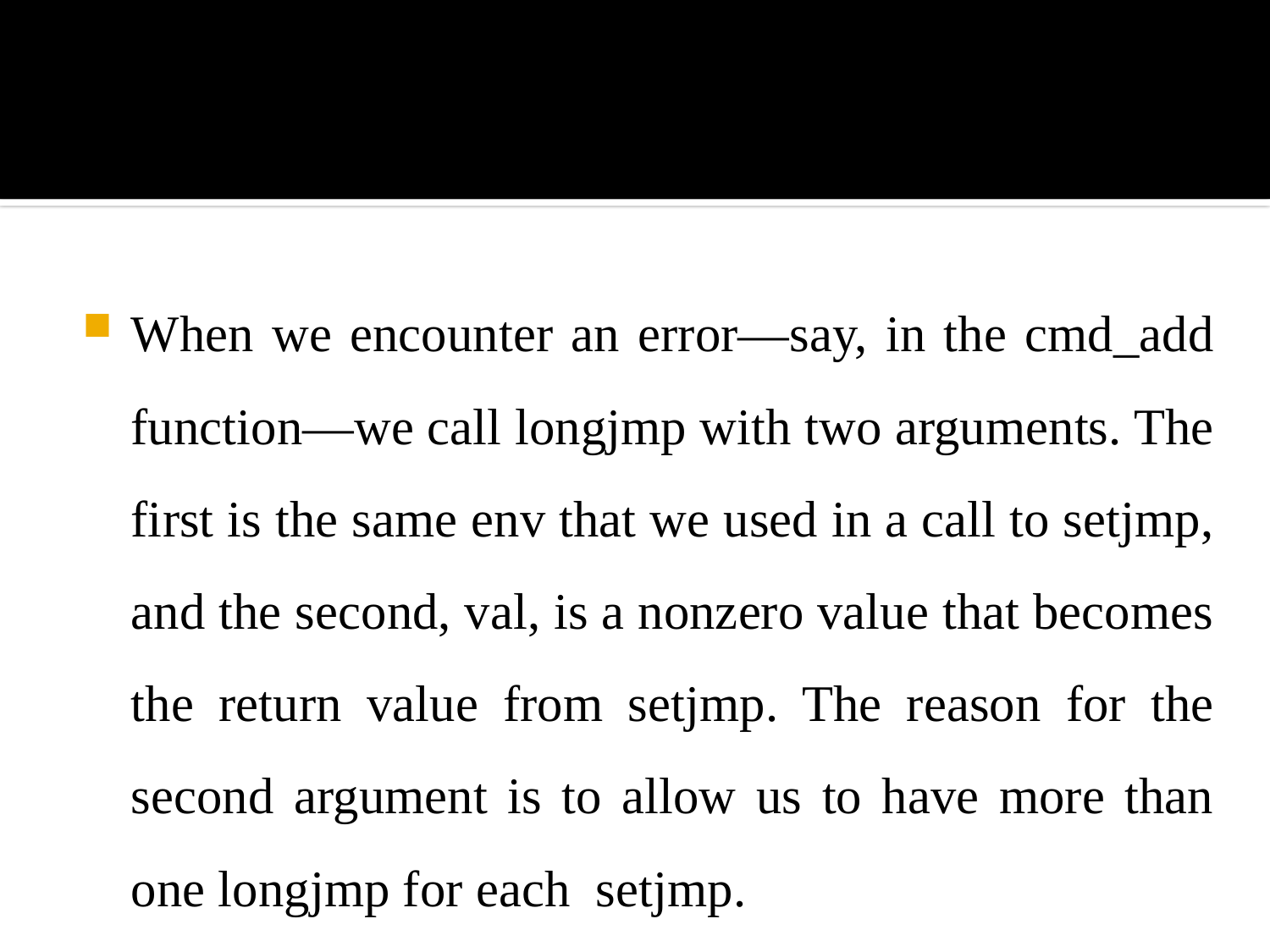

#
When we encounter an error—say, in the cmd_add function—we call longjmp with two arguments. The first is the same env that we used in a call to setjmp, and the second, val, is a nonzero value that becomes the return value from setjmp. The reason for the second argument is to allow us to have more than one longjmp for each  setjmp.